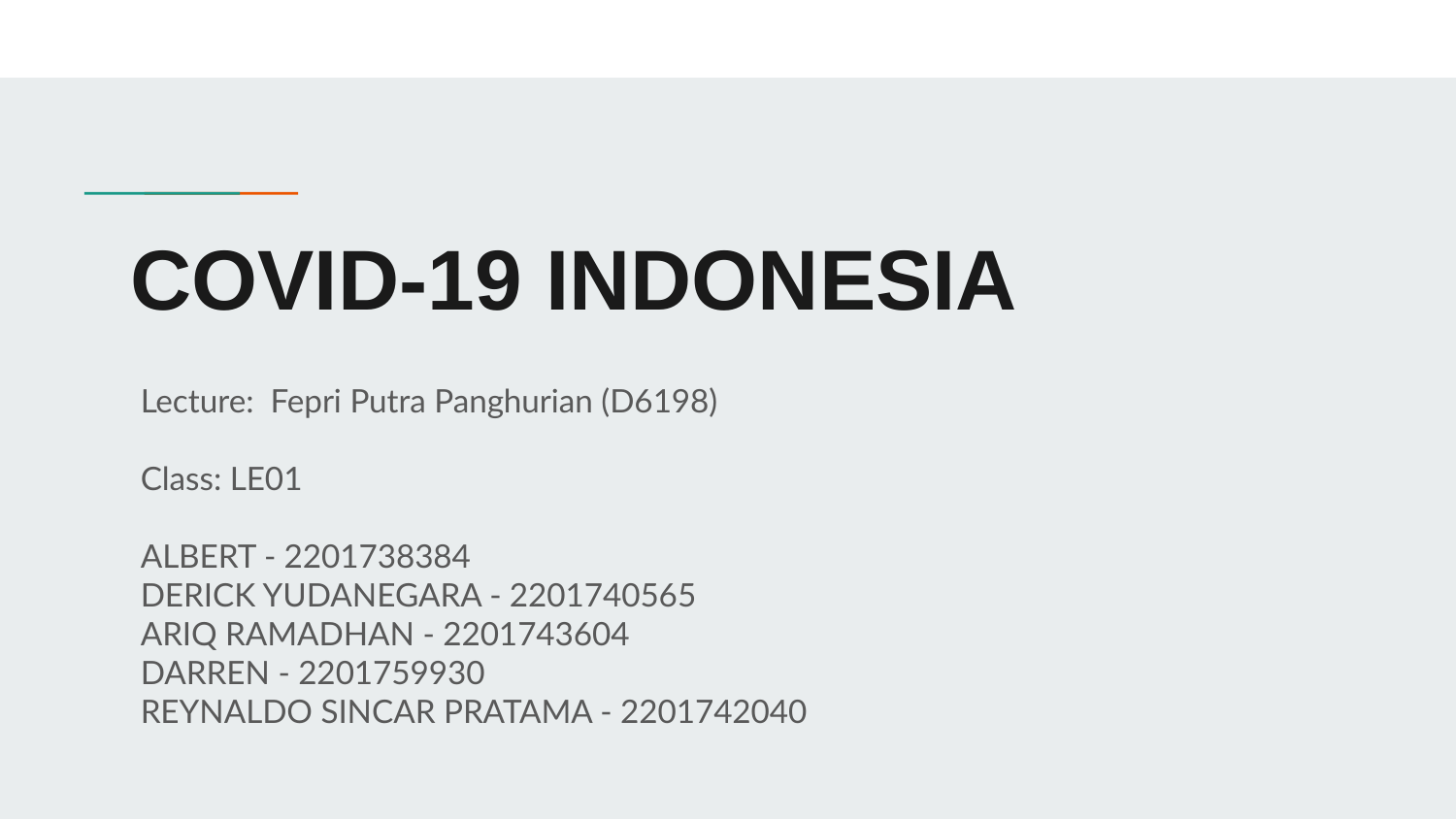

# COVID-19 INDONESIA
Lecture:  Fepri Putra Panghurian (D6198)

Class: LE01

ALBERT - 2201738384
DERICK YUDANEGARA - 2201740565
ARIQ RAMADHAN - 2201743604
DARREN - 2201759930
REYNALDO SINCAR PRATAMA - 2201742040